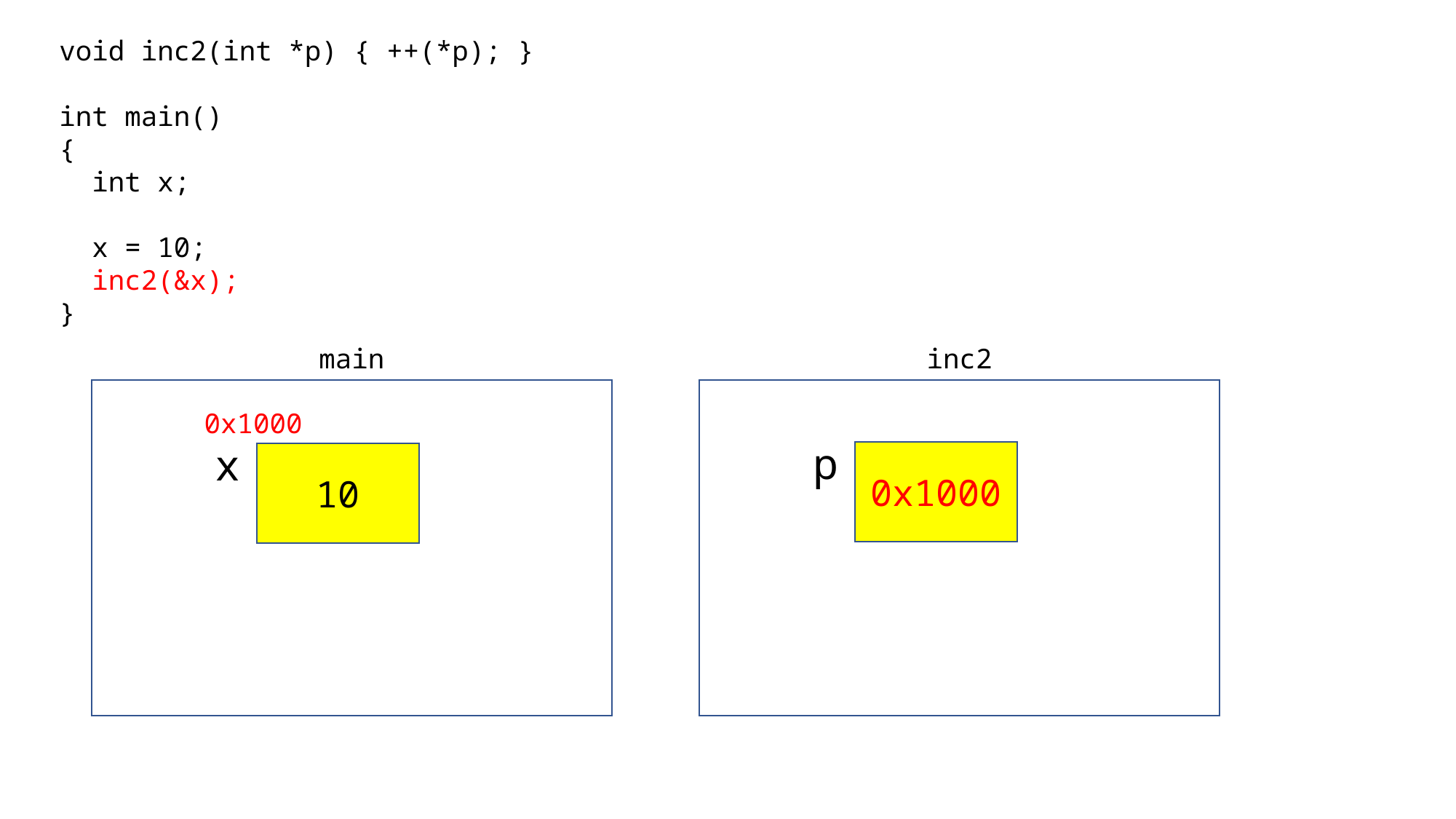

void inc2(int *p) { ++(*p); }

int main()
{
  int x;

  x = 10;
  inc2(&x);
}
main
inc2

0x1000
p
x
0x1000
10